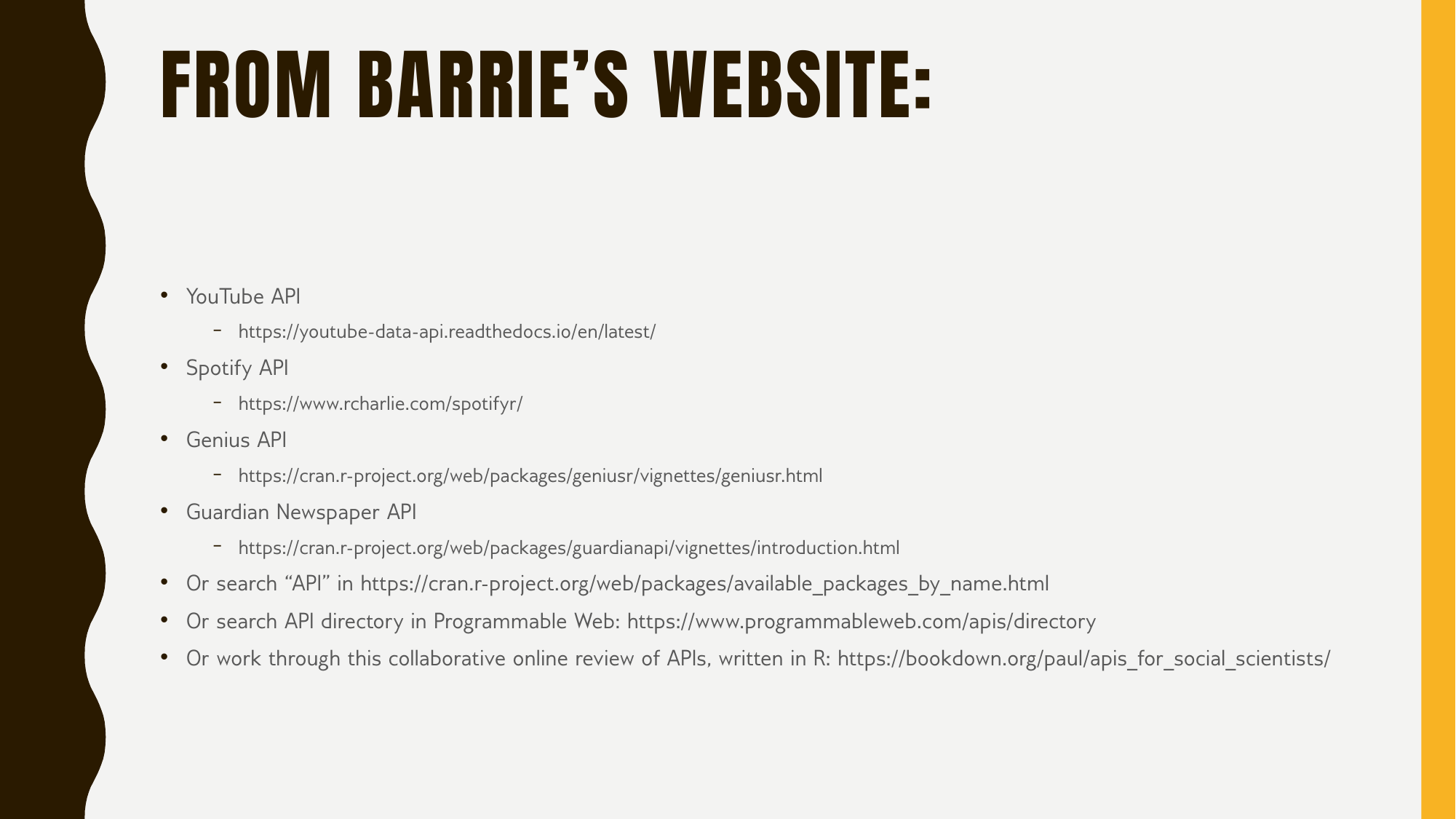

# From Barrie’s Website:
YouTube API
https://youtube-data-api.readthedocs.io/en/latest/
Spotify API
https://www.rcharlie.com/spotifyr/
Genius API
https://cran.r-project.org/web/packages/geniusr/vignettes/geniusr.html
Guardian Newspaper API
https://cran.r-project.org/web/packages/guardianapi/vignettes/introduction.html
Or search “API” in https://cran.r-project.org/web/packages/available_packages_by_name.html
Or search API directory in Programmable Web: https://www.programmableweb.com/apis/directory
Or work through this collaborative online review of APIs, written in R: https://bookdown.org/paul/apis_for_social_scientists/